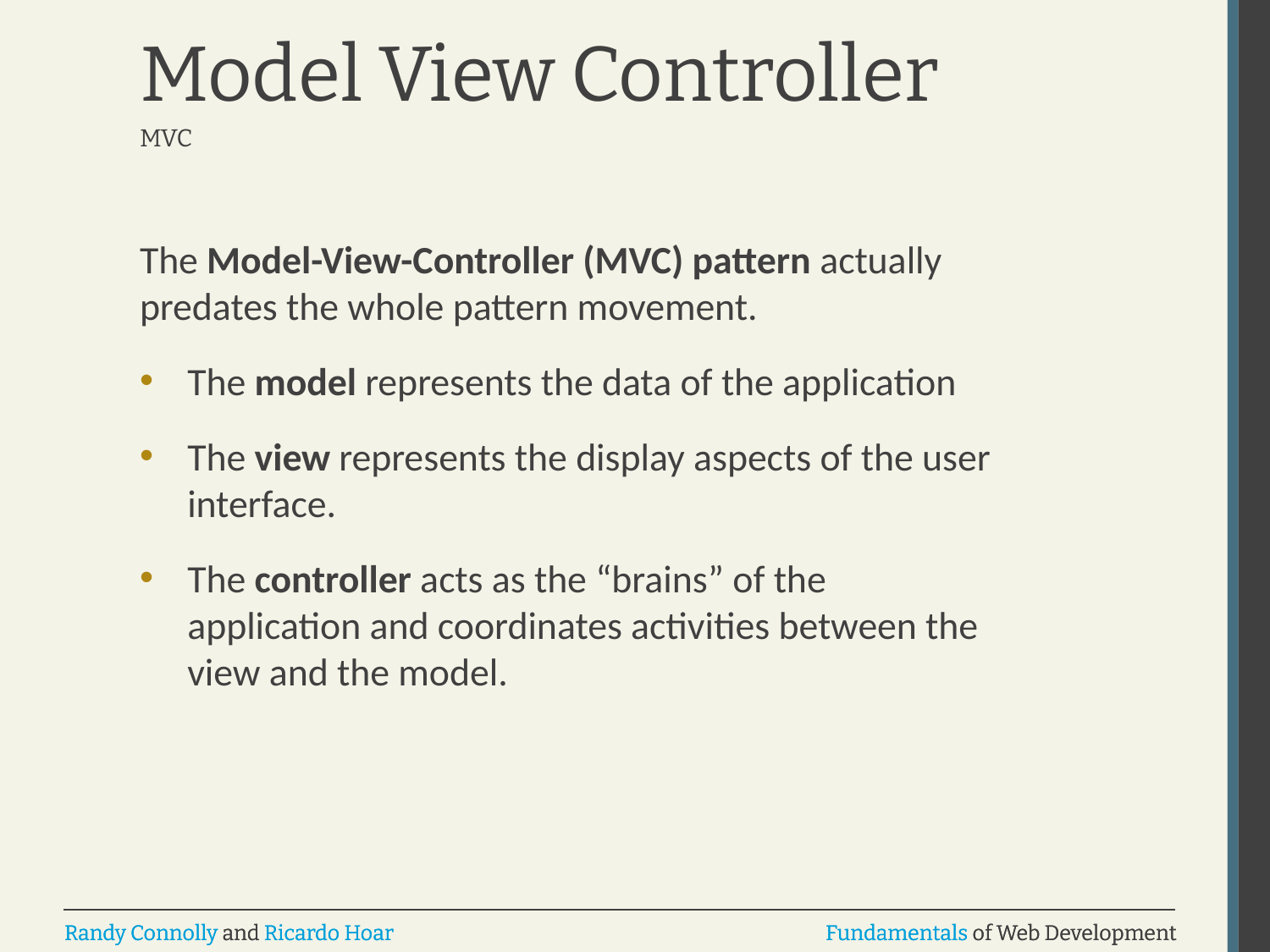

# Model View Controller
MVC
The Model-View-Controller (MVC) pattern actually predates the whole pattern movement.
The model represents the data of the application
The view represents the display aspects of the user interface.
The controller acts as the “brains” of the application and coordinates activities between the view and the model.